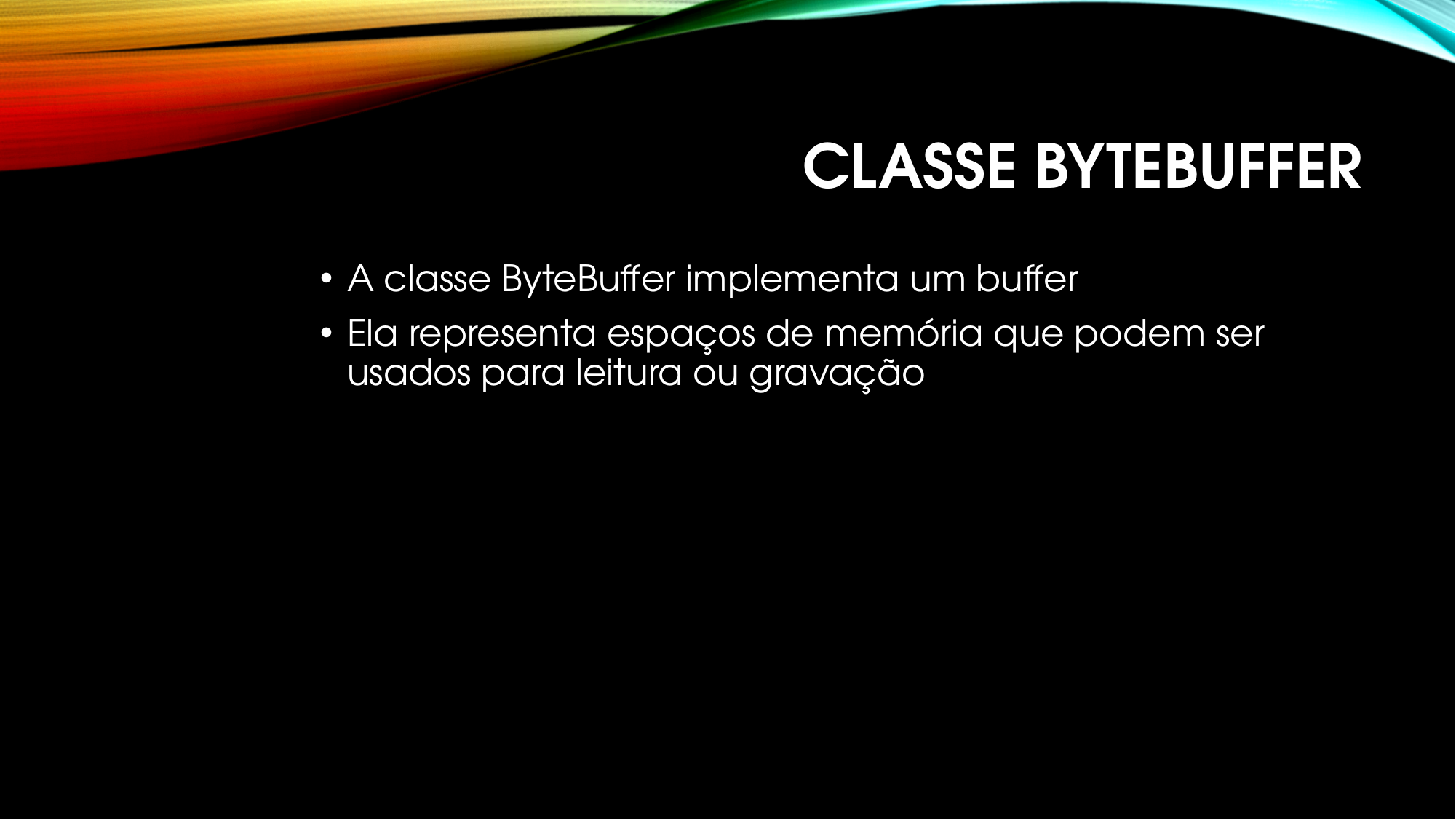

# Classe ByteBuffer
A classe ByteBuffer implementa um buffer
Ela representa espaços de memória que podem ser usados para leitura ou gravação